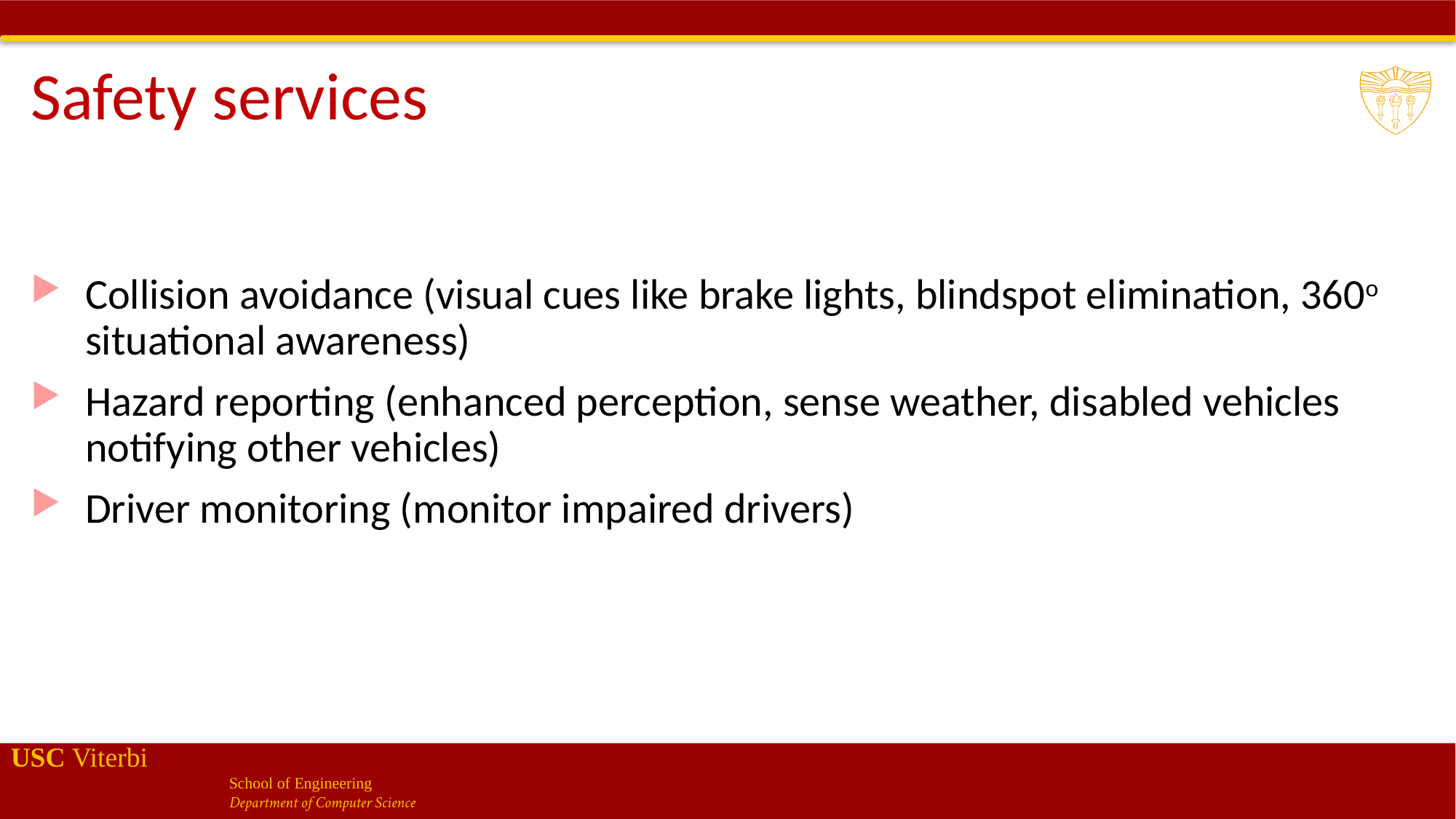

# Safety services
Collision avoidance (visual cues like brake lights, blindspot elimination, 360o situational awareness)
Hazard reporting (enhanced perception, sense weather, disabled vehicles notifying other vehicles)
Driver monitoring (monitor impaired drivers)